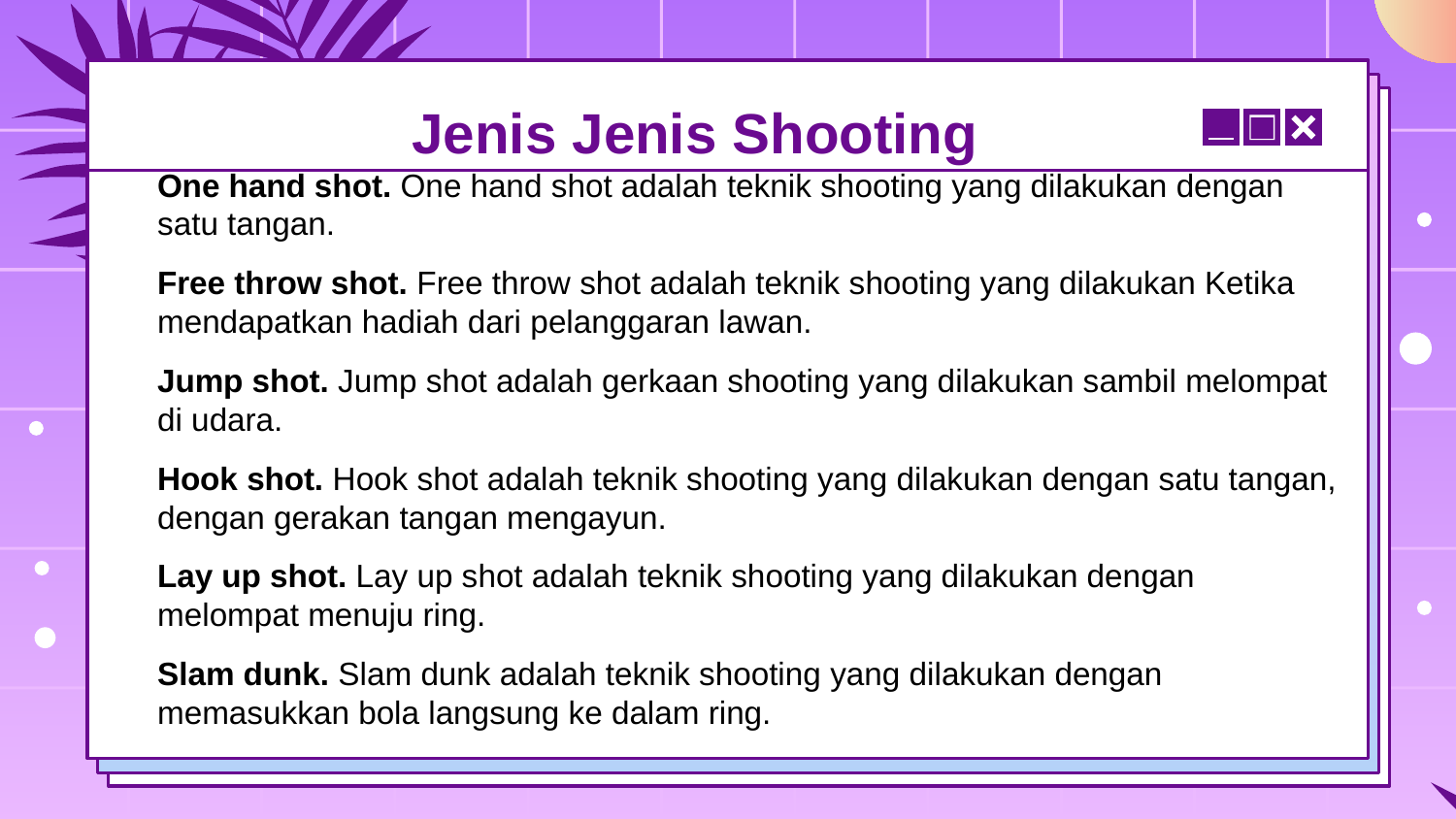

# Jenis Jenis Shooting
One hand shot. One hand shot adalah teknik shooting yang dilakukan dengan satu tangan.
Free throw shot. Free throw shot adalah teknik shooting yang dilakukan Ketika mendapatkan hadiah dari pelanggaran lawan.
Jump shot. Jump shot adalah gerkaan shooting yang dilakukan sambil melompat di udara.
Hook shot. Hook shot adalah teknik shooting yang dilakukan dengan satu tangan, dengan gerakan tangan mengayun.
Lay up shot. Lay up shot adalah teknik shooting yang dilakukan dengan melompat menuju ring.
Slam dunk. Slam dunk adalah teknik shooting yang dilakukan dengan memasukkan bola langsung ke dalam ring.